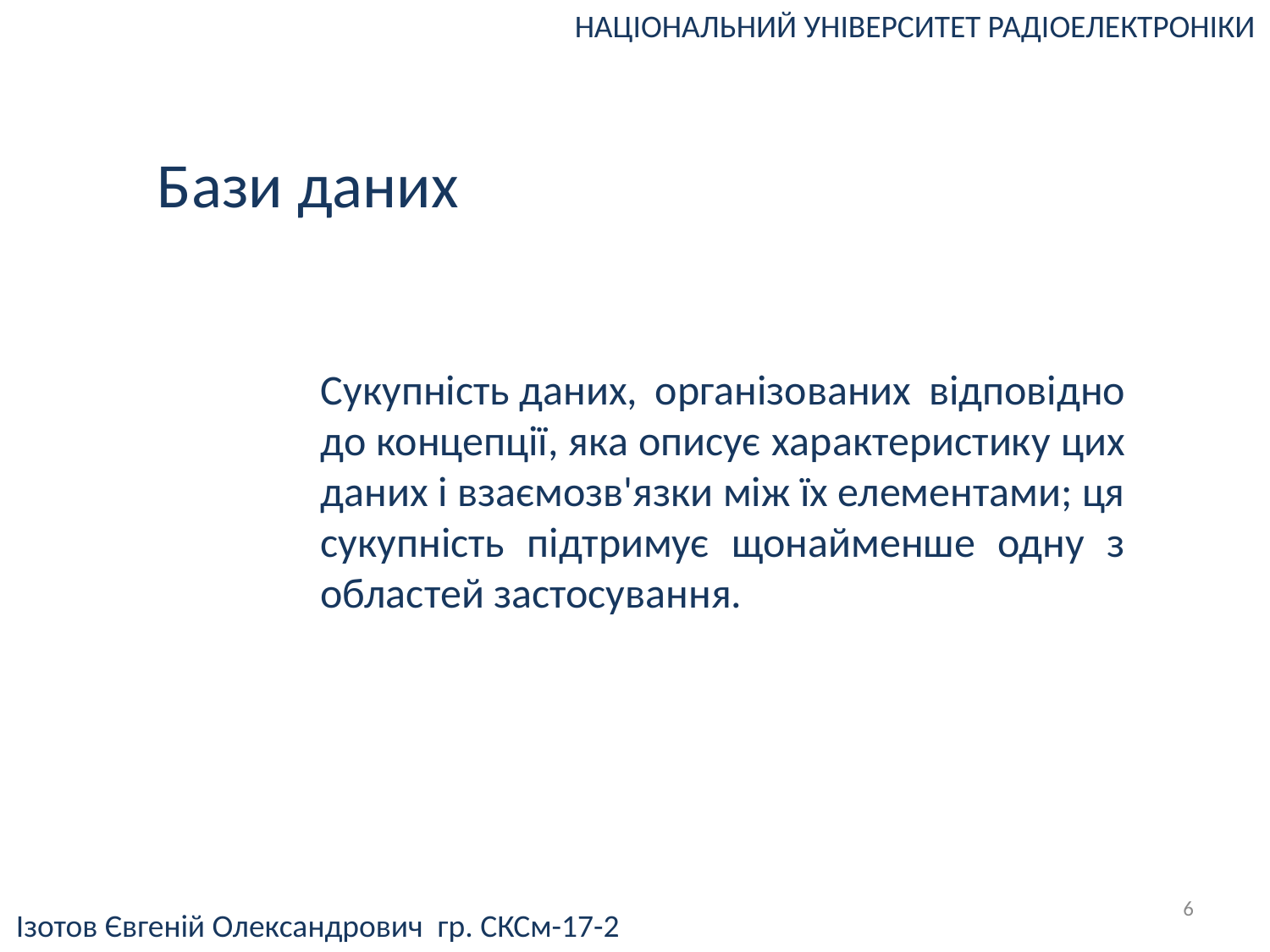

НАЦІОНАЛЬНИЙ УНІВЕРСИТЕТ РАДІОЕЛЕКТРОНІКИ
Бази даних
Cукупність даних, організованих відповідно до концепції, яка описує характеристику цих даних і взаємозв'язки між їх елементами; ця сукупність підтримує щонайменше одну з областей застосування.
6
Ізотов Євгеній Олександрович  гр. СКСм-17-2